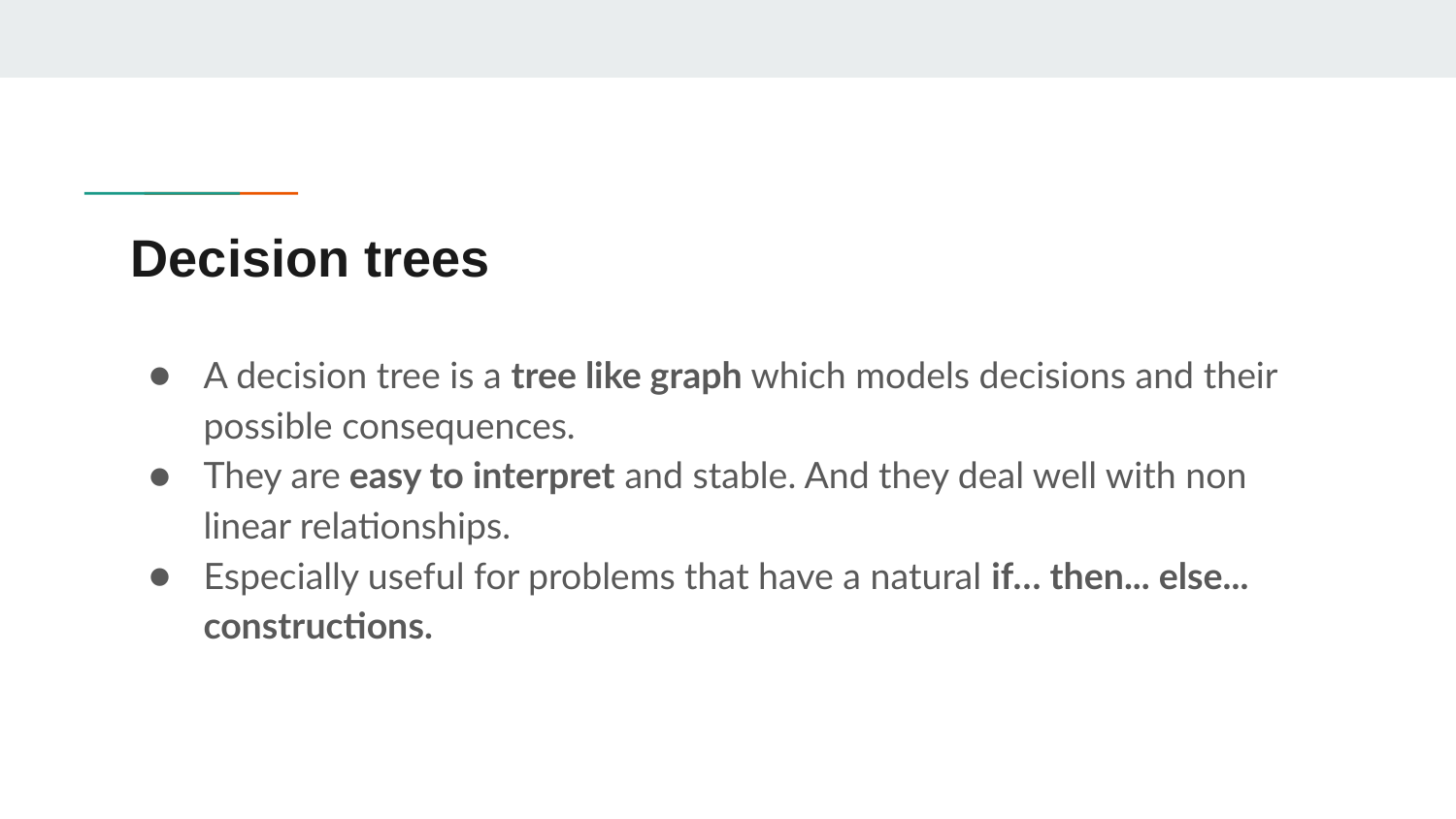

# Decision trees
A decision tree is a tree like graph which models decisions and their possible consequences.
They are easy to interpret and stable. And they deal well with non linear relationships.
Especially useful for problems that have a natural if… then... else... constructions.